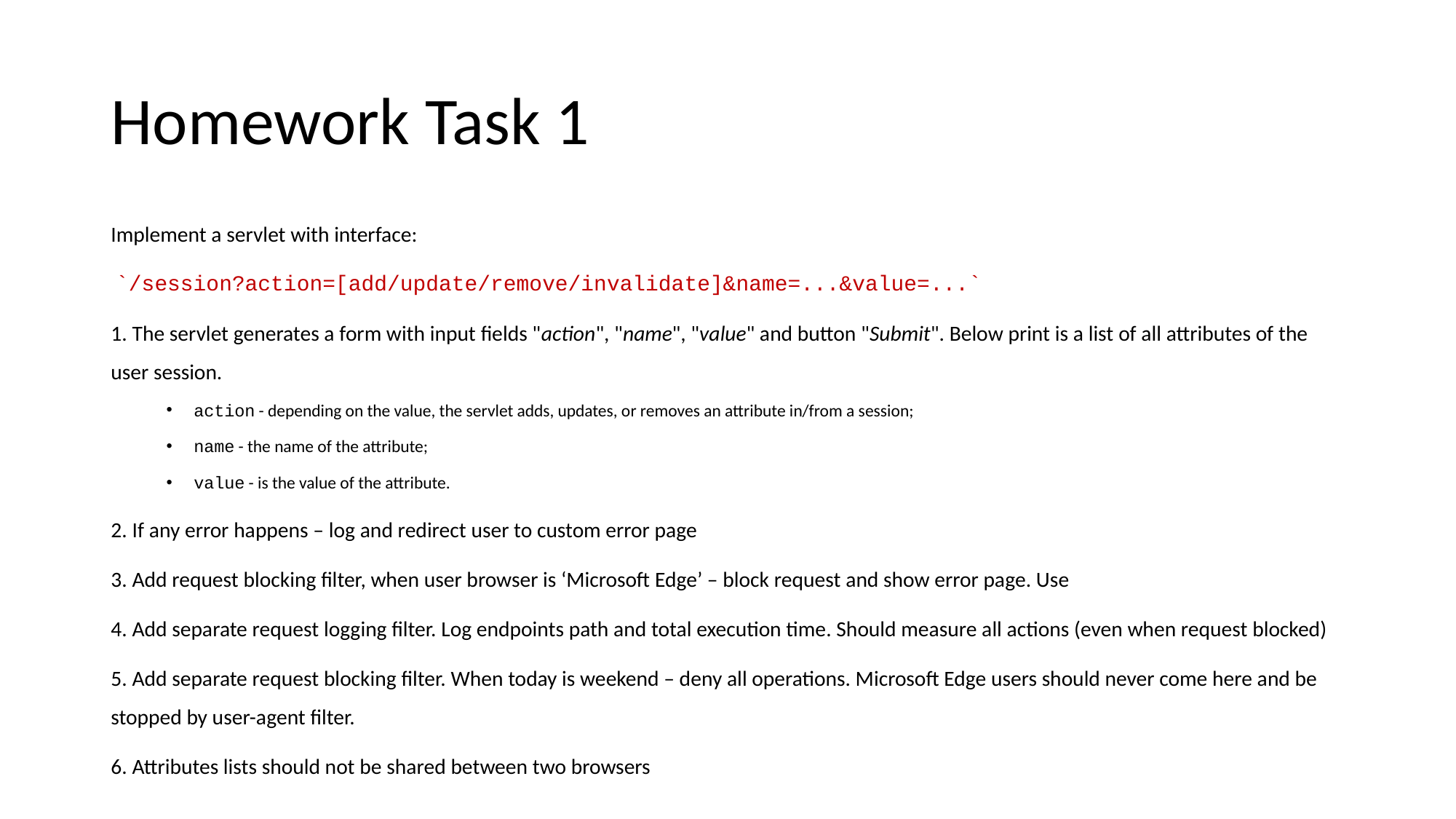

# Homework Task 1
Implement a servlet with interface:
 `/session?action=[add/update/remove/invalidate]&name=...&value=...`
1. The servlet generates a form with input fields "action", "name", "value" and button "Submit". Below print is a list of all attributes of the user session.
action - depending on the value, the servlet adds, updates, or removes an attribute in/from a session;
name - the name of the attribute;
value - is the value of the attribute.
2. If any error happens – log and redirect user to custom error page
3. Add request blocking filter, when user browser is ‘Microsoft Edge’ – block request and show error page. Use
4. Add separate request logging filter. Log endpoints path and total execution time. Should measure all actions (even when request blocked)
5. Add separate request blocking filter. When today is weekend – deny all operations. Microsoft Edge users should never come here and be stopped by user-agent filter.
6. Attributes lists should not be shared between two browsers